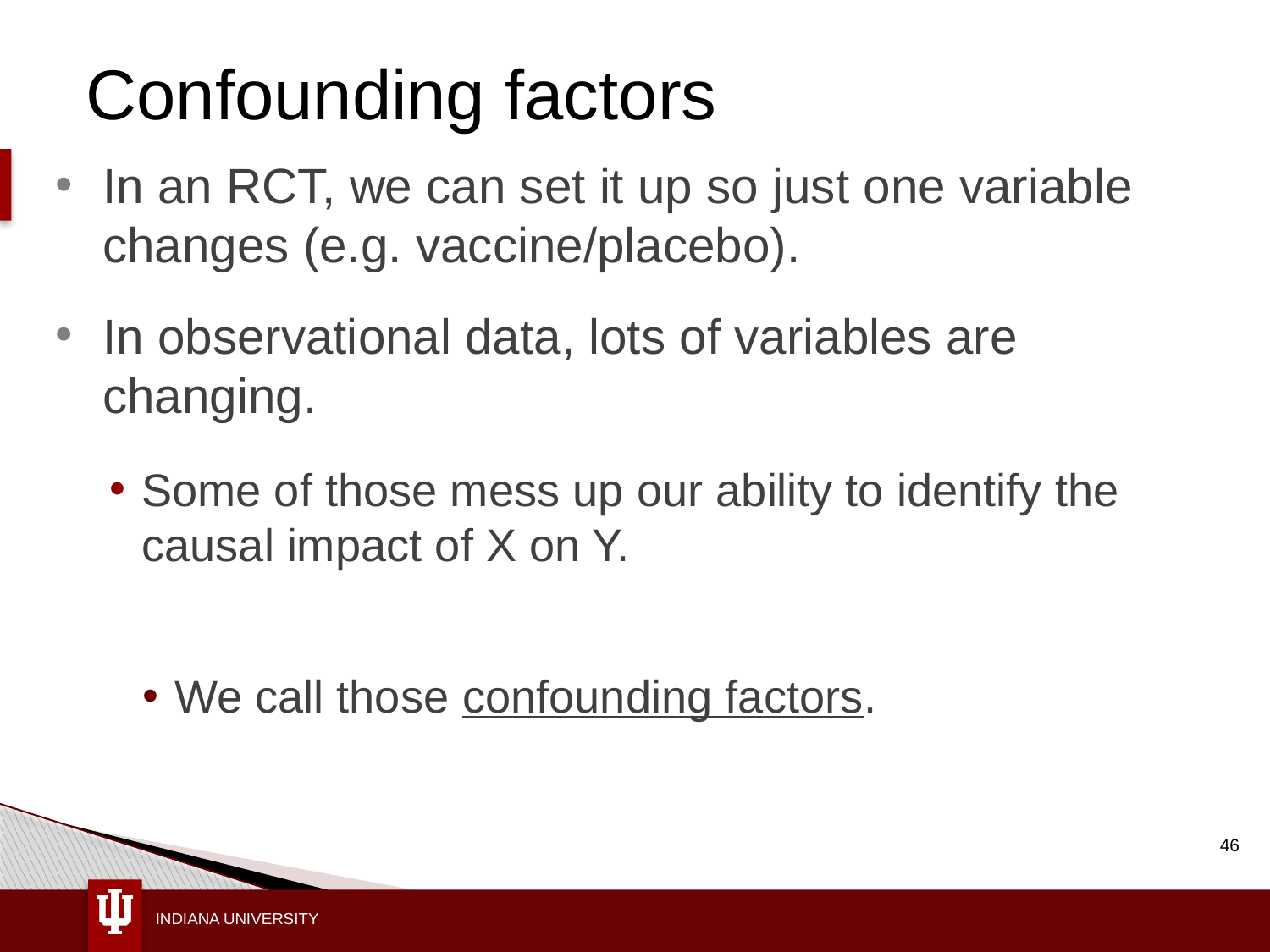

# Confounding factors
In an RCT, we can set it up so just one variable changes (e.g. vaccine/placebo).
In observational data, lots of variables are changing.
Some of those mess up our ability to identify the causal impact of X on Y.

We call those confounding factors.

46